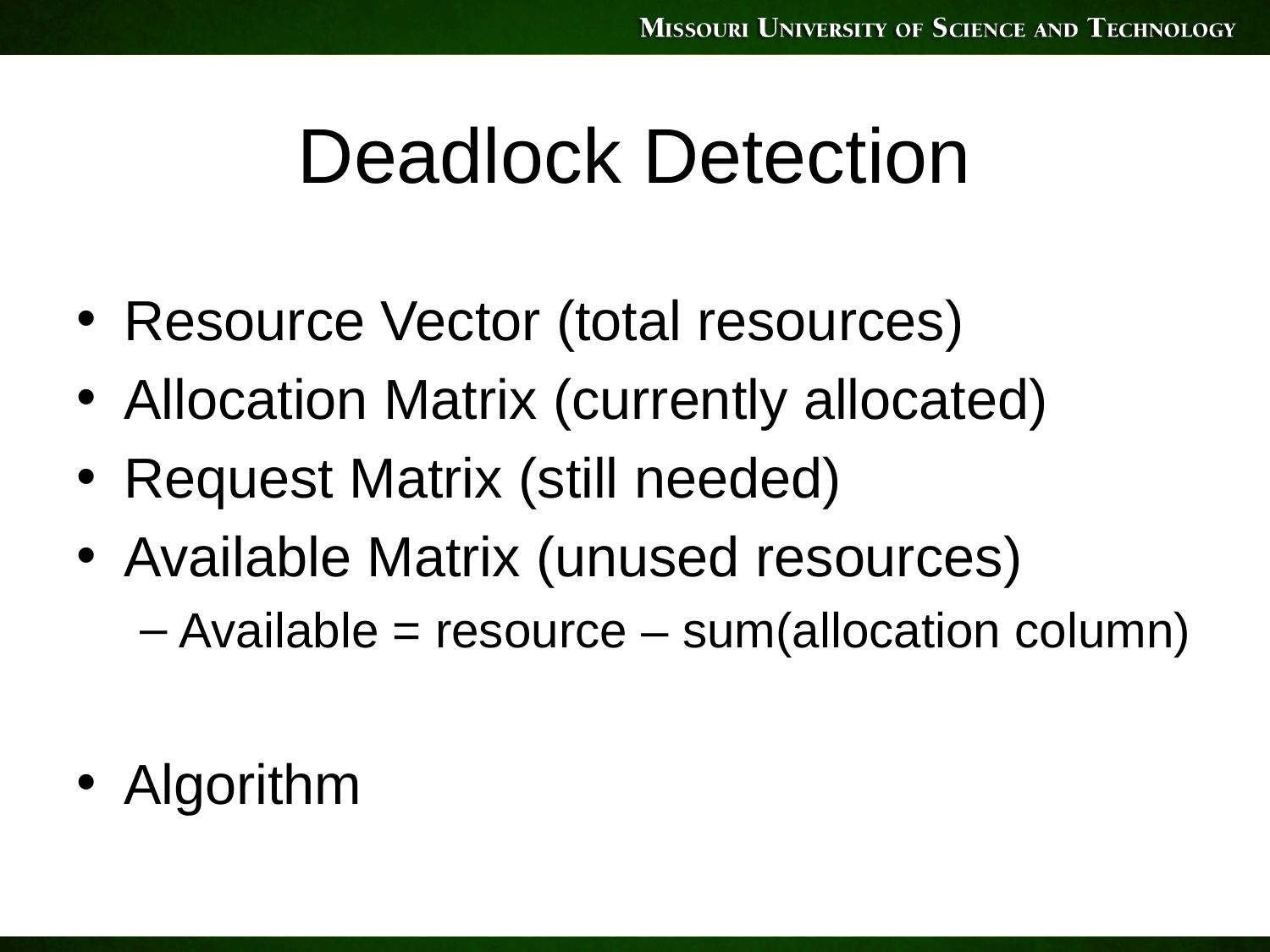

# Deadlock Detection
Resource Vector (total resources)
Allocation Matrix (currently allocated)
Request Matrix (still needed)
Available Matrix (unused resources)
Available = resource – sum(allocation column)

Algorithm